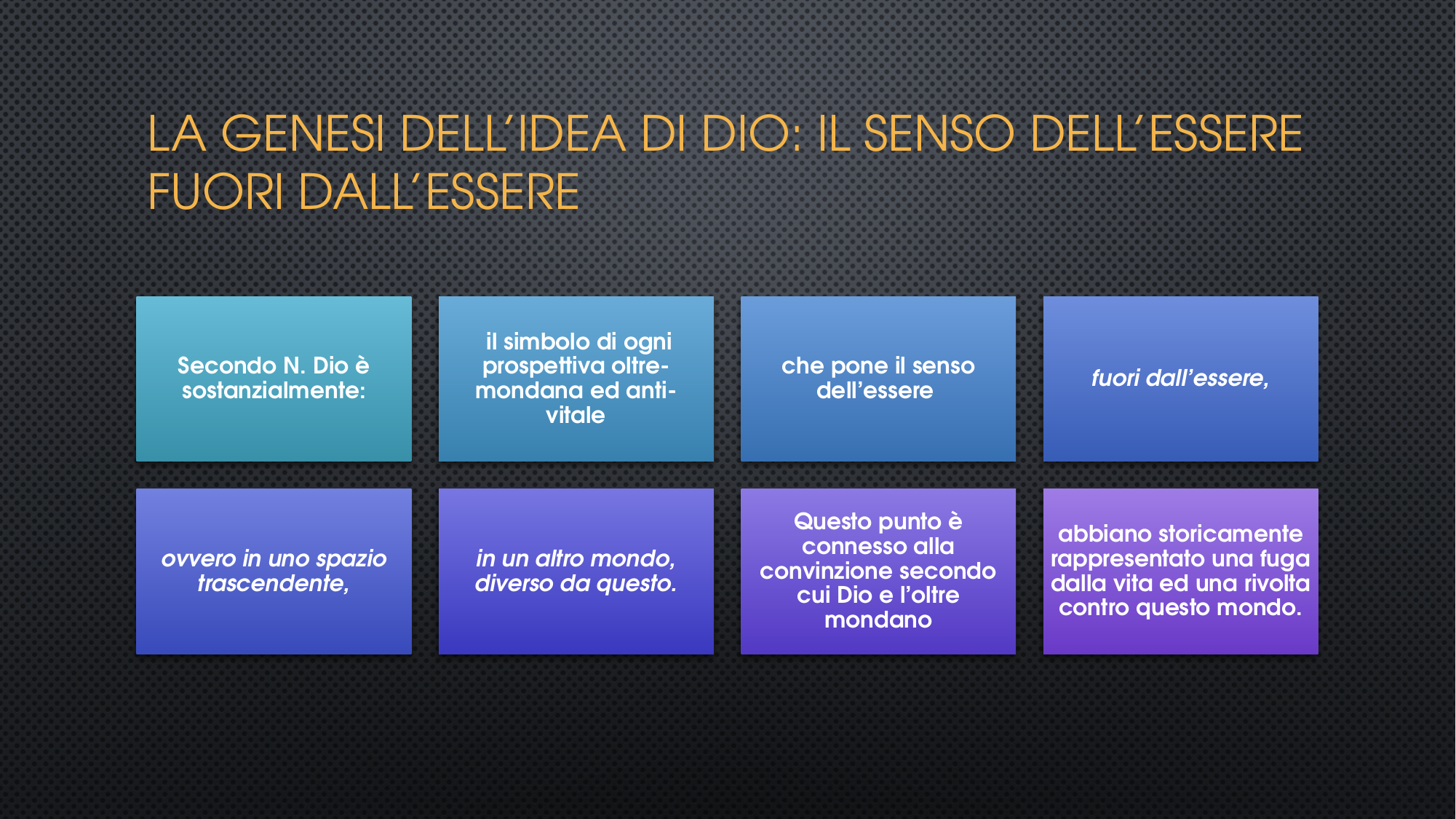

# La genesi dell’idea di dio: il senso dell’essere fuori dall’essere
Secondo N. Dio è sostanzialmente:
 il simbolo di ogni prospettiva oltre-mondana ed anti-vitale
che pone il senso dell’essere
fuori dall’essere,
ovvero in uno spazio trascendente,
in un altro mondo, diverso da questo.
Questo punto è connesso alla convinzione secondo cui Dio e l’oltre mondano
abbiano storicamente rappresentato una fuga dalla vita ed una rivolta contro questo mondo.